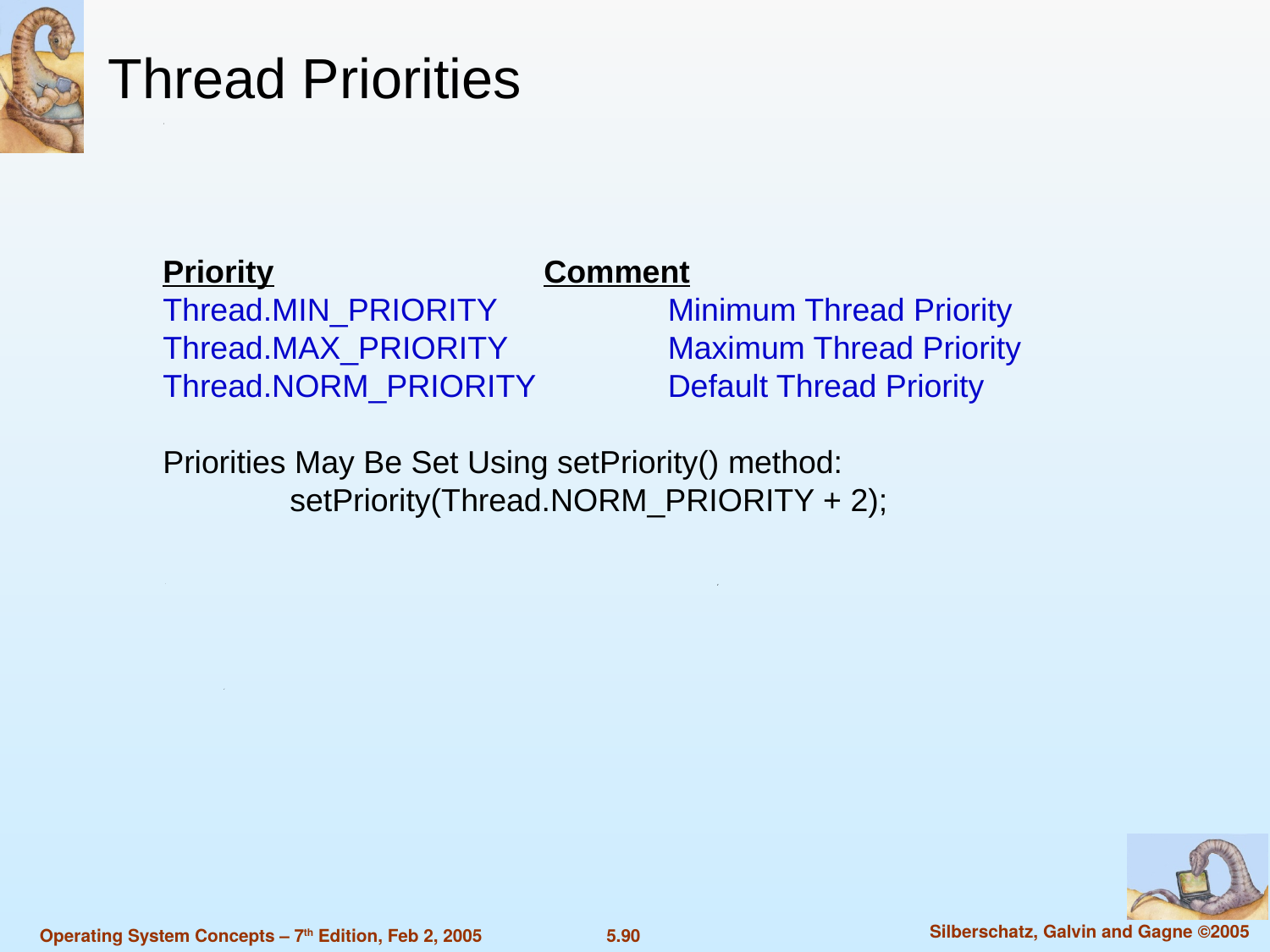

Thread Priorities
Priority			Comment
Thread.MIN_PRIORITY	              Minimum Thread Priority
Thread.MAX_PRIORITY	              Maximum Thread Priority
Thread.NORM_PRIORITY	              Default Thread Priority

Priorities May Be Set Using setPriority() method:
	setPriority(Thread.NORM_PRIORITY + 2);